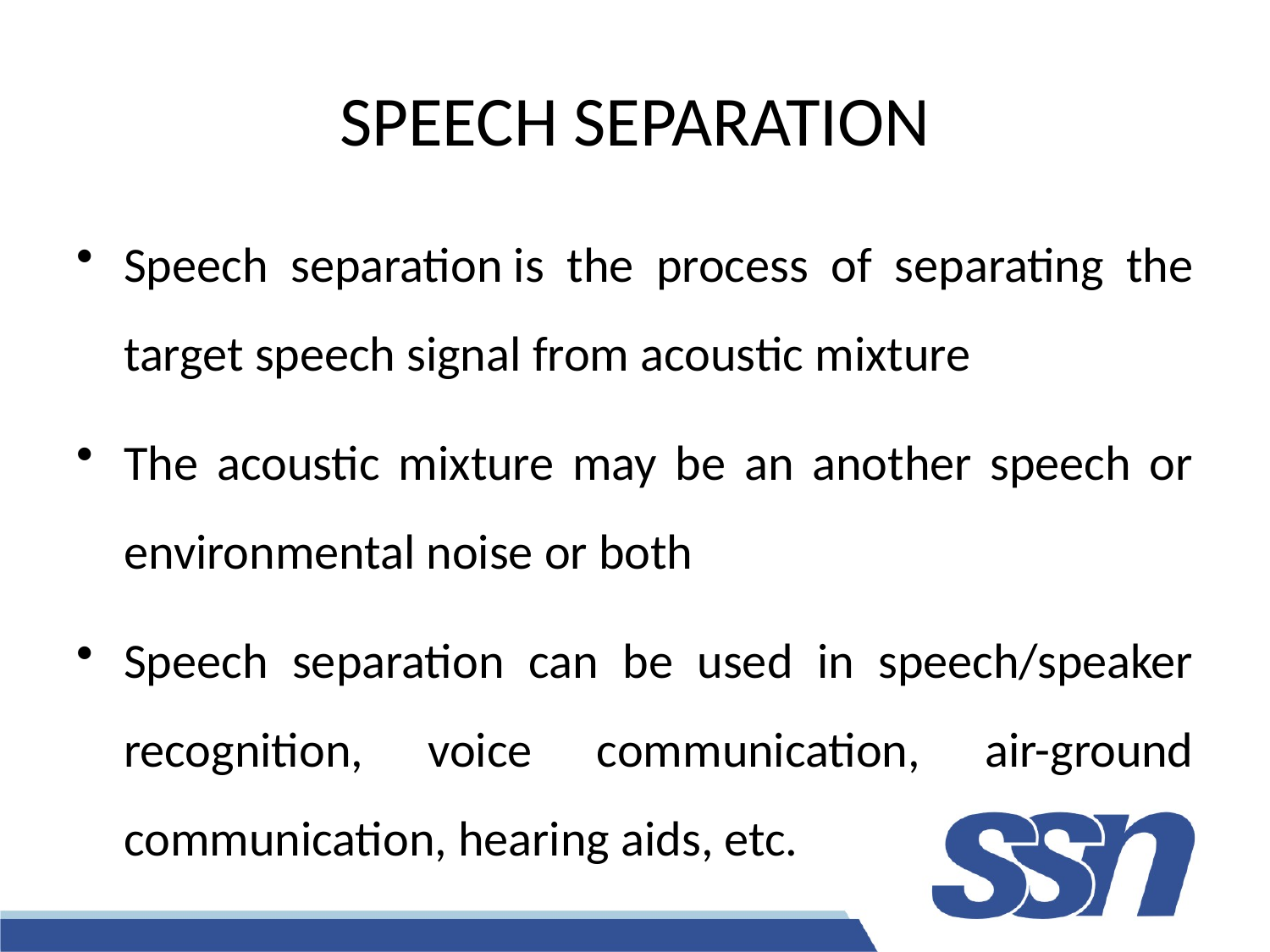

# SPEECH SEPARATION
Speech separation is the process of separating the target speech signal from acoustic mixture
The acoustic mixture may be an another speech or environmental noise or both
Speech separation can be used in speech/speaker recognition, voice communication, air-ground communication, hearing aids, etc.